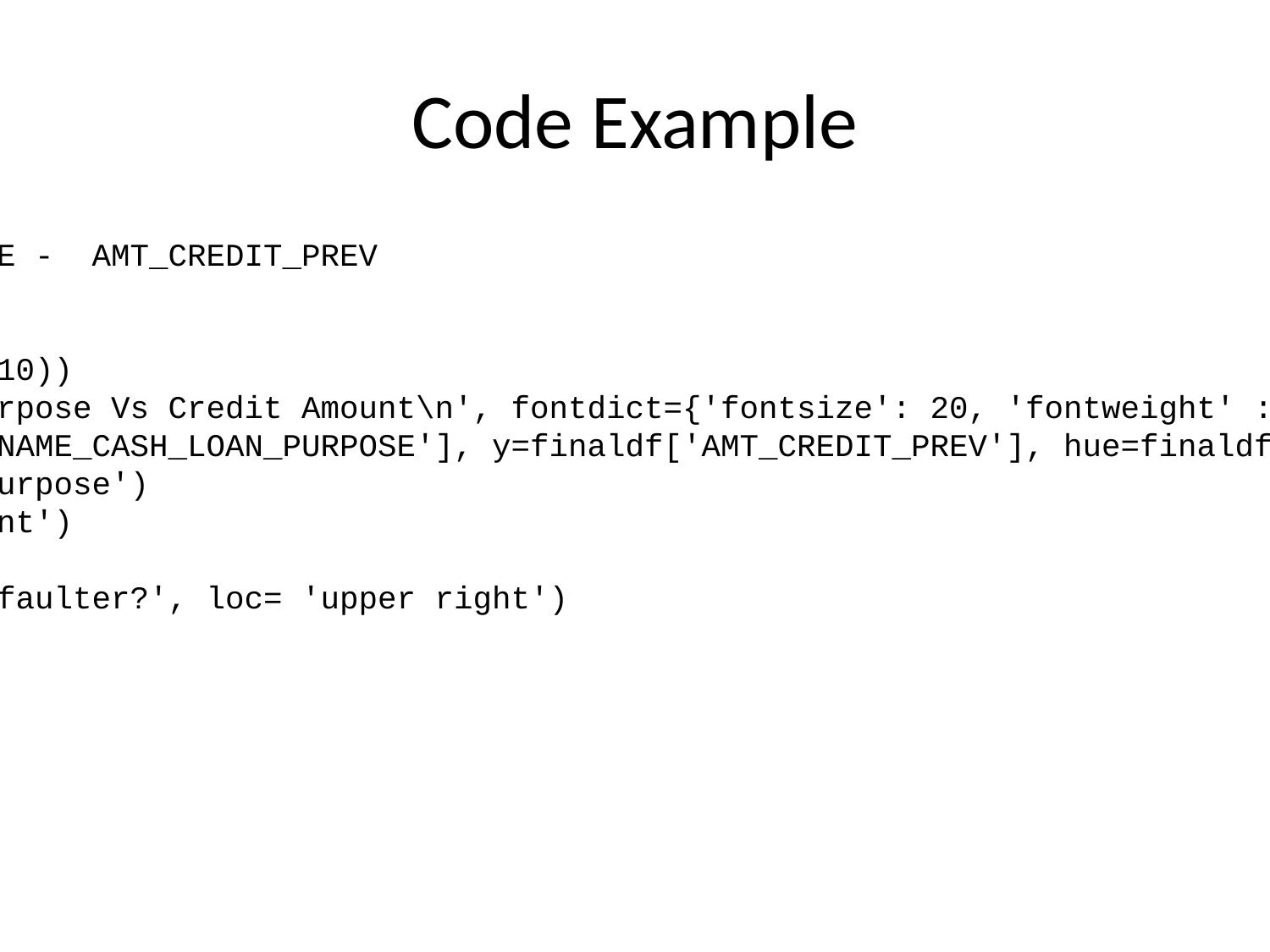

# Code Example

# NAME_CASH_LOAN_PURPOSE -  AMT_CREDIT_PREV plt.figure(figsize=(20,10)) plt.title('Cash Loan Purpose Vs Credit Amount\n', fontdict={'fontsize': 20, 'fontweight' : 5, 'color' : 'Brown'}) sns.barplot(x=finaldf['NAME_CASH_LOAN_PURPOSE'], y=finaldf['AMT_CREDIT_PREV'], hue=finaldf['TARGET'] ) plt.xlabel('Cash Loan Purpose') plt.ylabel('Credit amount') plt.xticks(rotation=90) plt.legend(title='Is defaulter?', loc= 'upper right') plt.show()